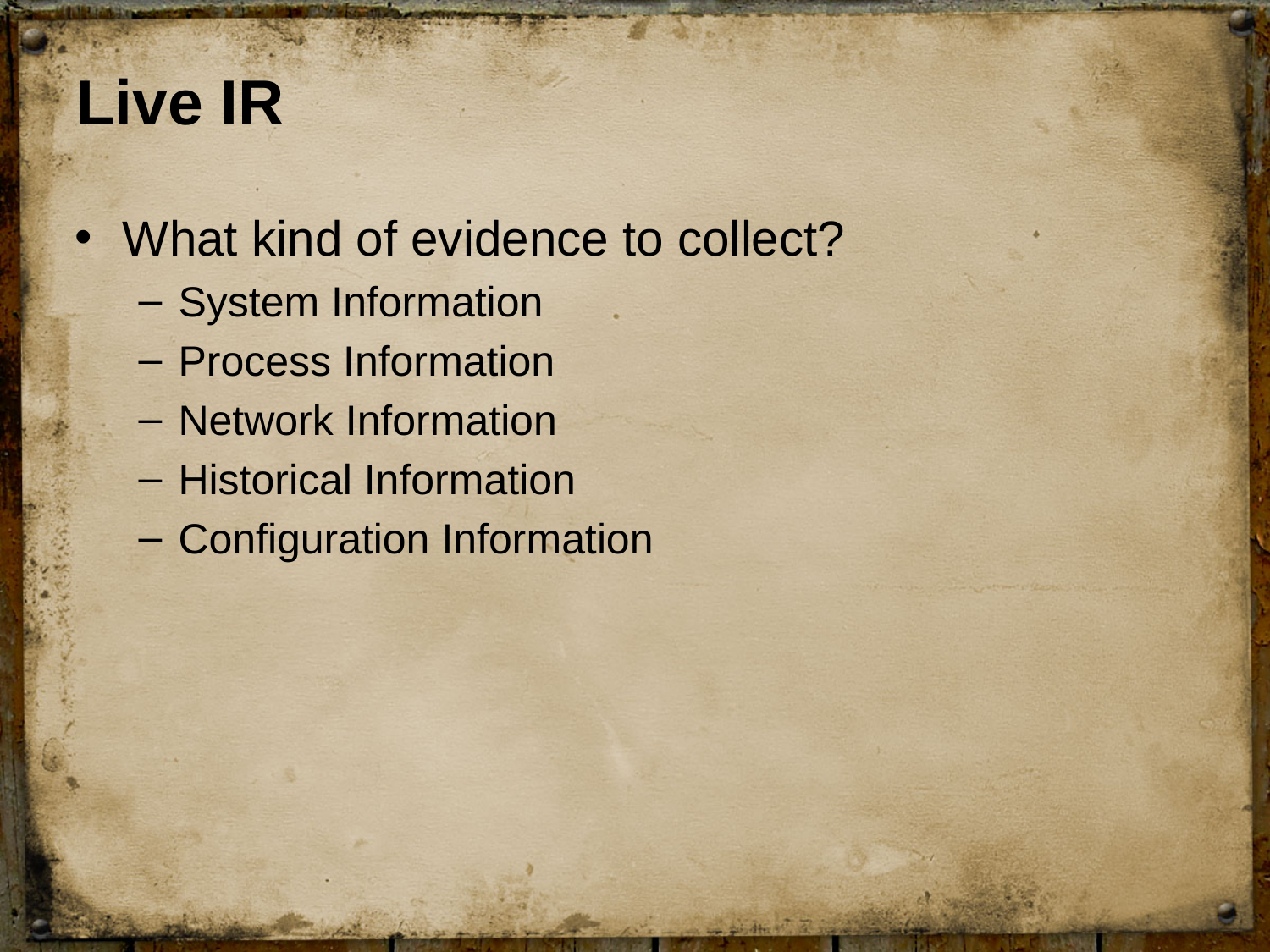

# Live IR
What kind of evidence to collect?
System Information
Process Information
Network Information
Historical Information
Configuration Information